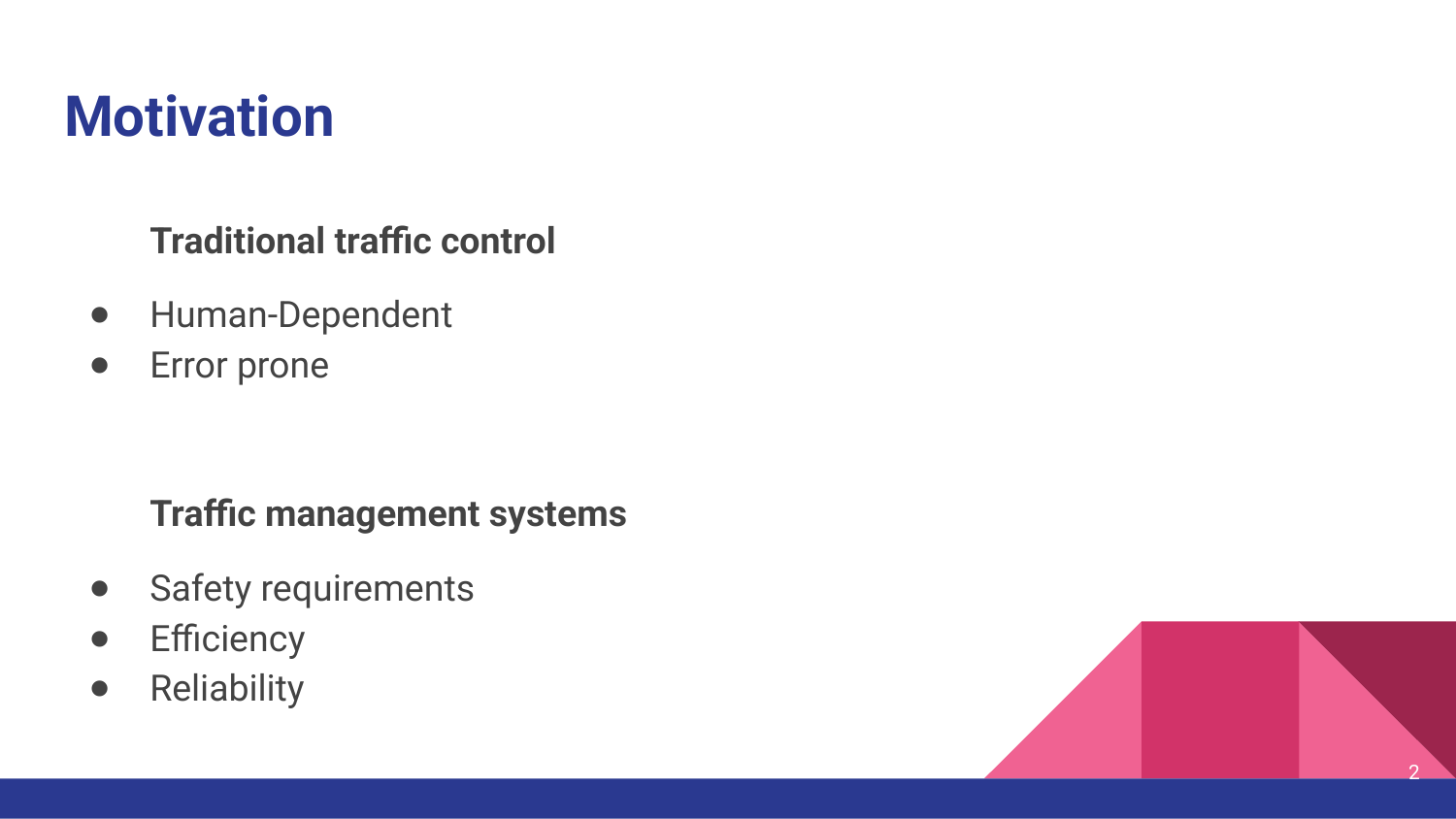

# Motivation
Traditional traffic control
Human-Dependent
Error prone

Traffic management systems
Safety requirements
Efficiency
Reliability

2